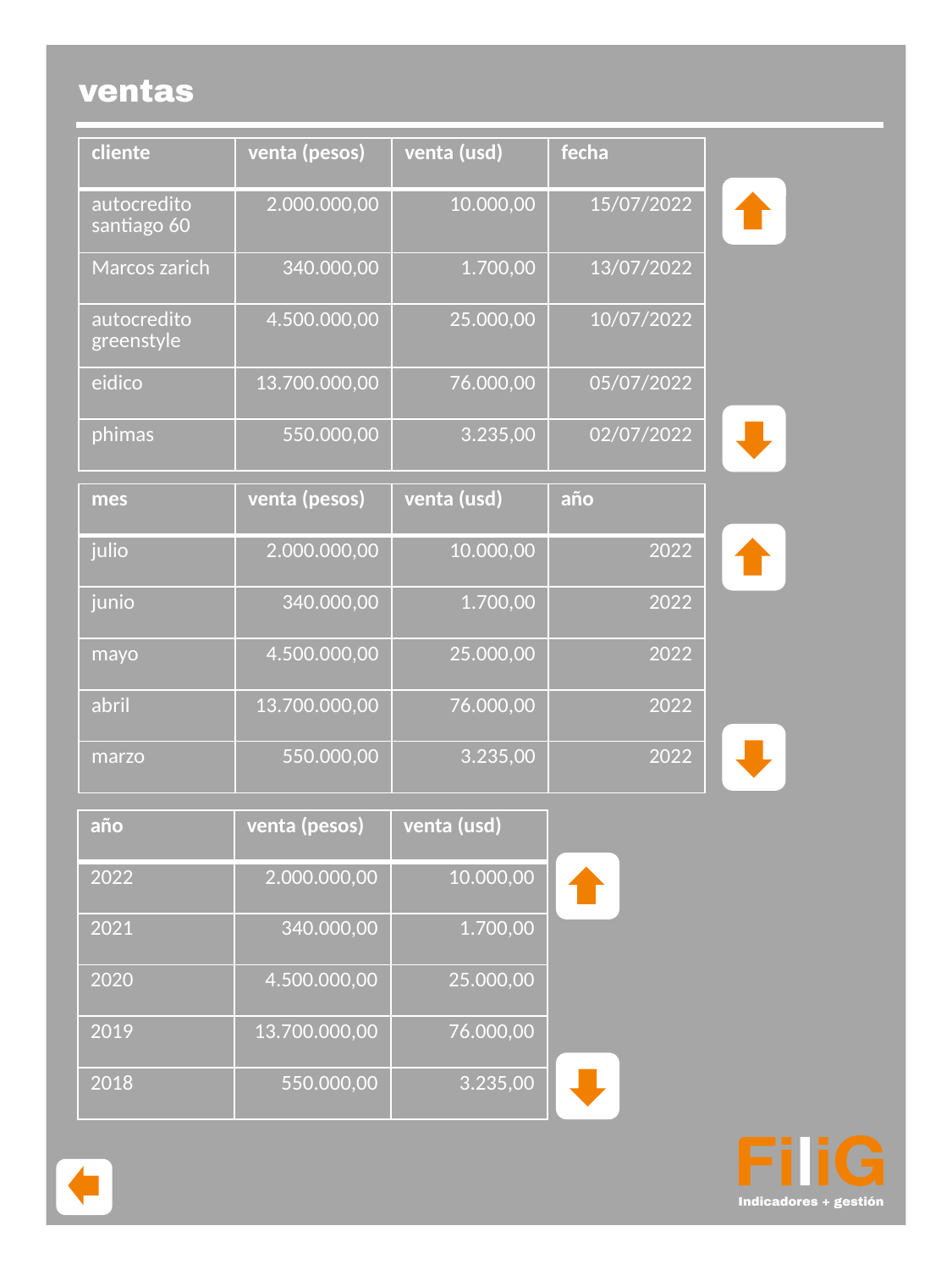

Indicadores + gestión
ventas
| cliente | venta (pesos) | venta (usd) | fecha |
| --- | --- | --- | --- |
| autocredito santiago 60 | 2.000.000,00 | 10.000,00 | 15/07/2022 |
| Marcos zarich | 340.000,00 | 1.700,00 | 13/07/2022 |
| autocredito greenstyle | 4.500.000,00 | 25.000,00 | 10/07/2022 |
| eidico | 13.700.000,00 | 76.000,00 | 05/07/2022 |
| phimas | 550.000,00 | 3.235,00 | 02/07/2022 |

| mes | venta (pesos) | venta (usd) | año |
| --- | --- | --- | --- |
| julio | 2.000.000,00 | 10.000,00 | 2022 |
| junio | 340.000,00 | 1.700,00 | 2022 |
| mayo | 4.500.000,00 | 25.000,00 | 2022 |
| abril | 13.700.000,00 | 76.000,00 | 2022 |
| marzo | 550.000,00 | 3.235,00 | 2022 |

| año | venta (pesos) | venta (usd) |
| --- | --- | --- |
| 2022 | 2.000.000,00 | 10.000,00 |
| 2021 | 340.000,00 | 1.700,00 |
| 2020 | 4.500.000,00 | 25.000,00 |
| 2019 | 13.700.000,00 | 76.000,00 |
| 2018 | 550.000,00 | 3.235,00 |